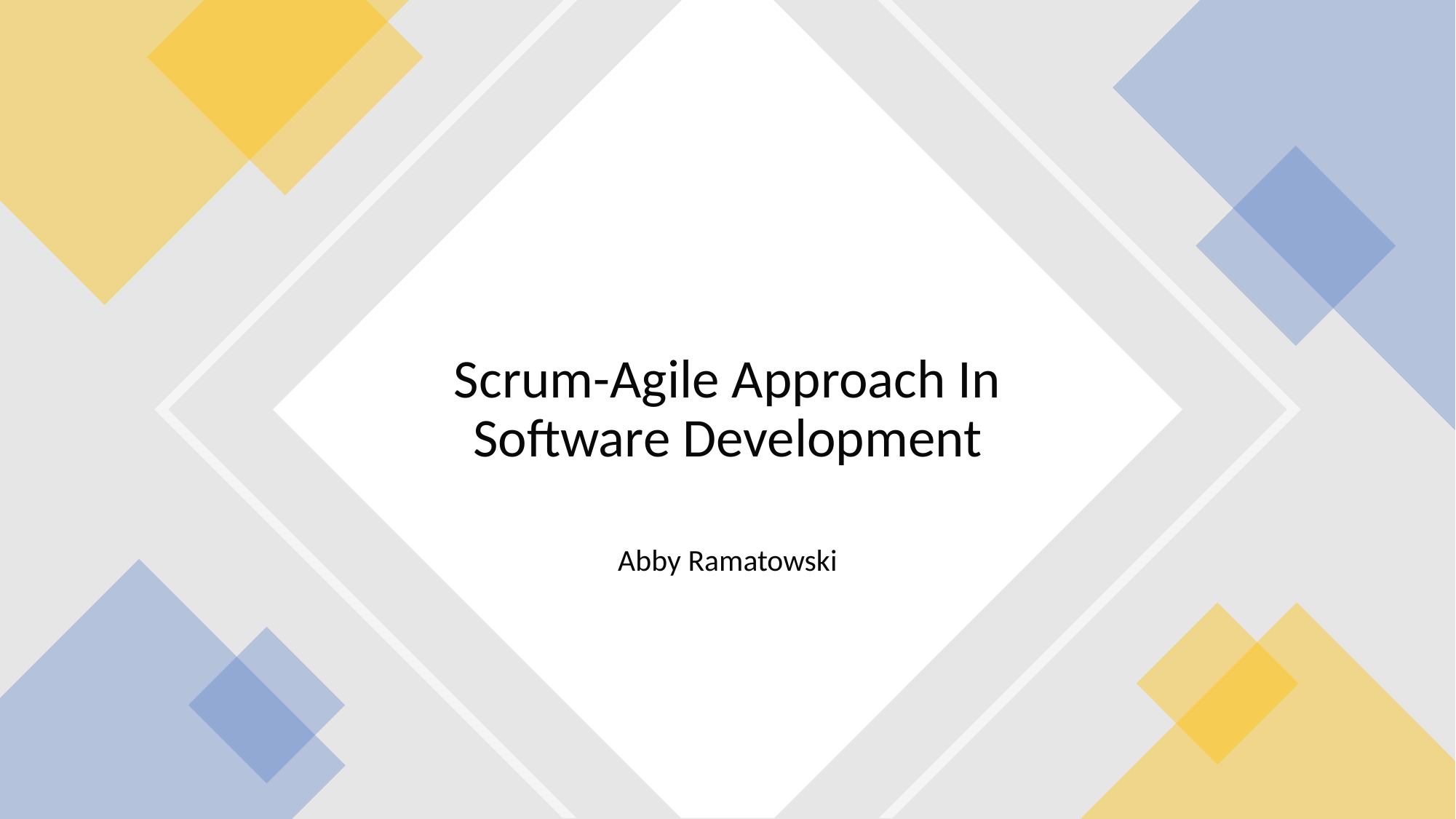

# Scrum-Agile Approach In Software Development
Abby Ramatowski